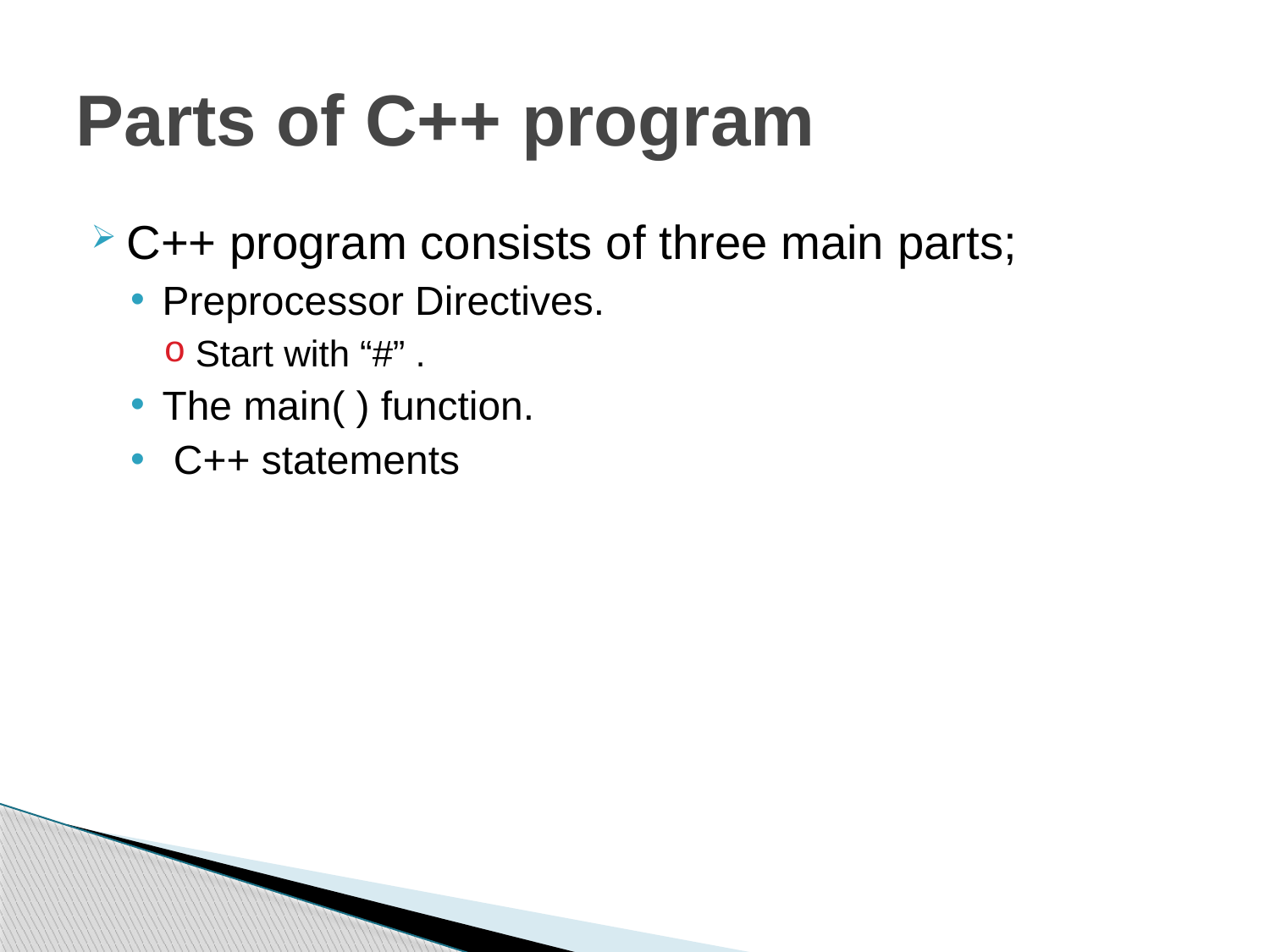

# Parts of C++ program
C++ program consists of three main parts;
Preprocessor Directives.
Start with “#” .
The main( ) function.
 C++ statements